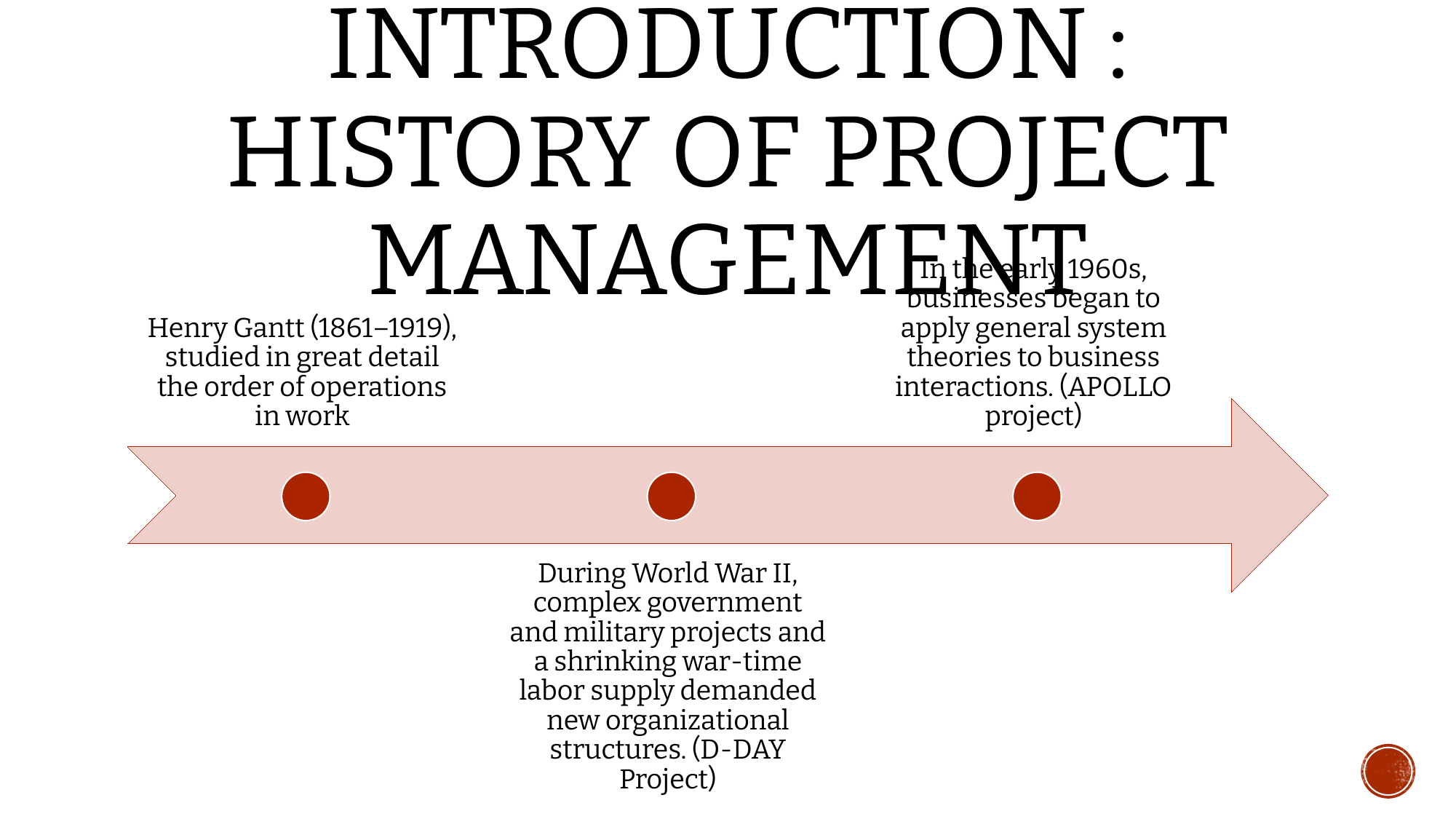

# Introduction : History of Project Management
Henry Gantt (1861–1919), studied in great detail the order of operations in work
During World War II, complex government and military projects and a shrinking war-time labor supply demanded new organizational structures. (D-DAY Project)
In the early 1960s, businesses began to apply general system theories to business interactions. (APOLLO project)